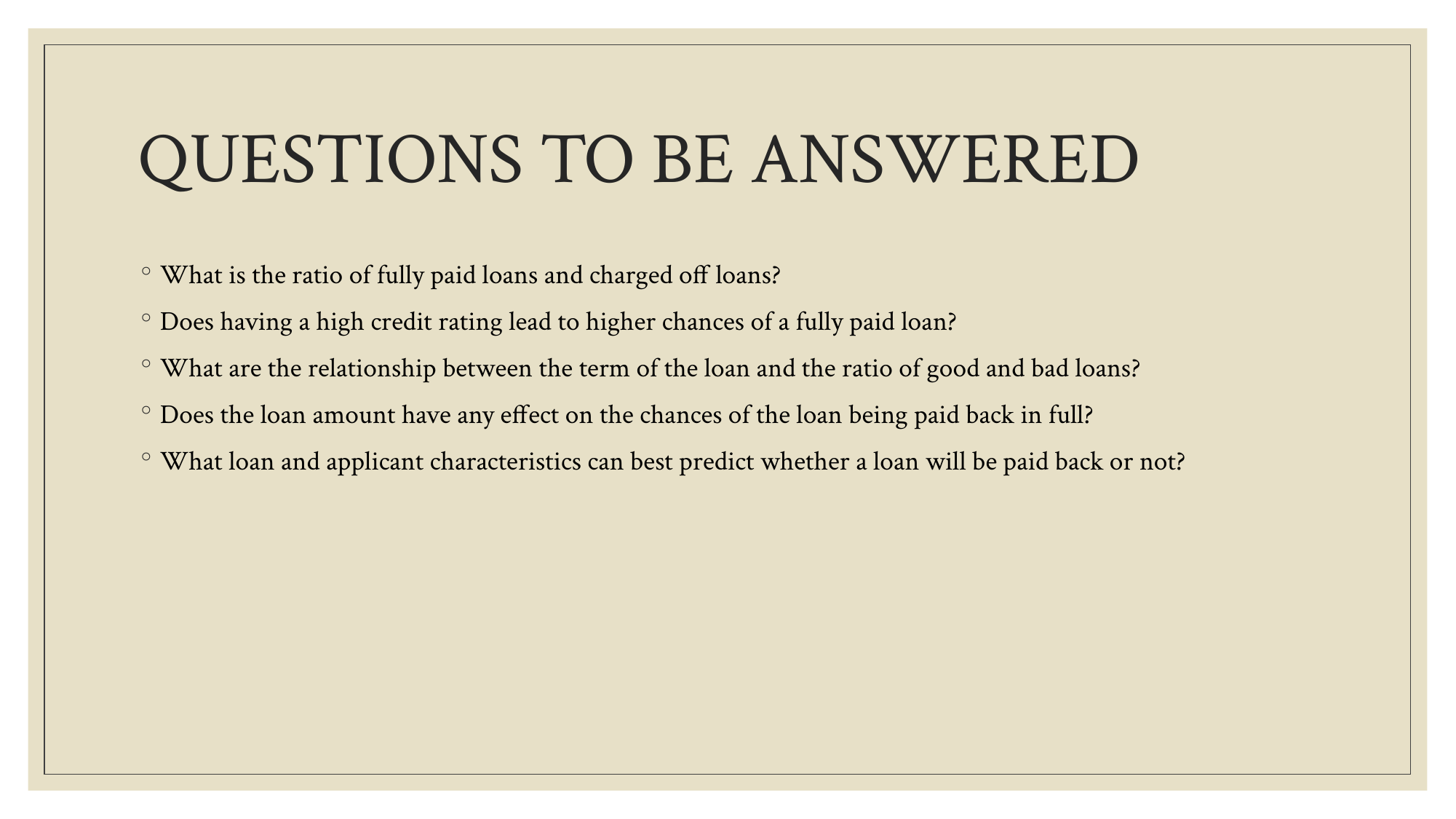

# QUESTIONS TO BE ANSWERED
What is the ratio of fully paid loans and charged off loans?
Does having a high credit rating lead to higher chances of a fully paid loan?
What are the relationship between the term of the loan and the ratio of good and bad loans?
Does the loan amount have any effect on the chances of the loan being paid back in full?
What loan and applicant characteristics can best predict whether a loan will be paid back or not?